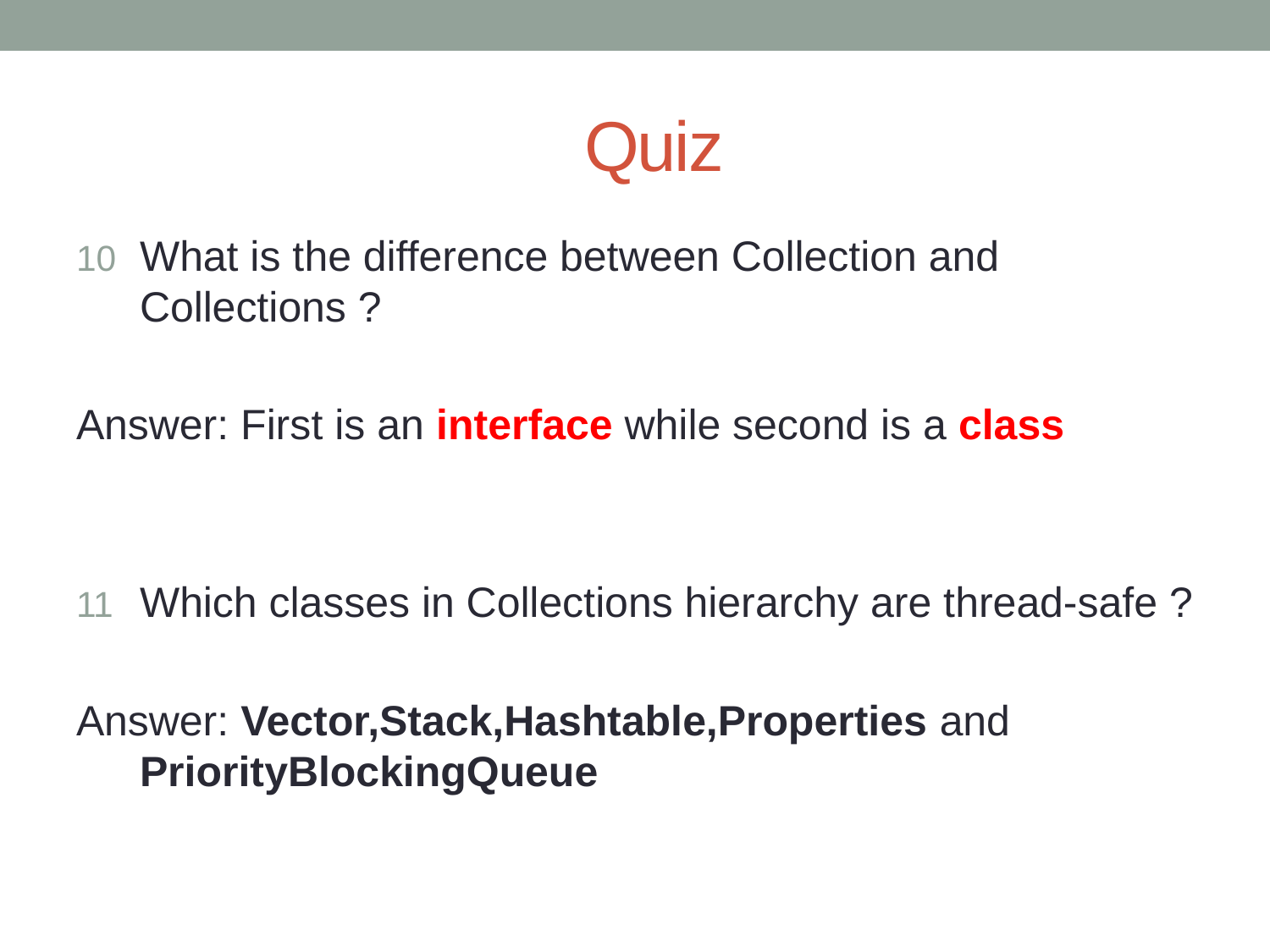

# Quiz
What is the difference between Collection and Collections ?

Answer: First is an interface while second is a class

Which classes in Collections hierarchy are thread-safe ?

Answer: Vector,Stack,Hashtable,Properties and PriorityBlockingQueue